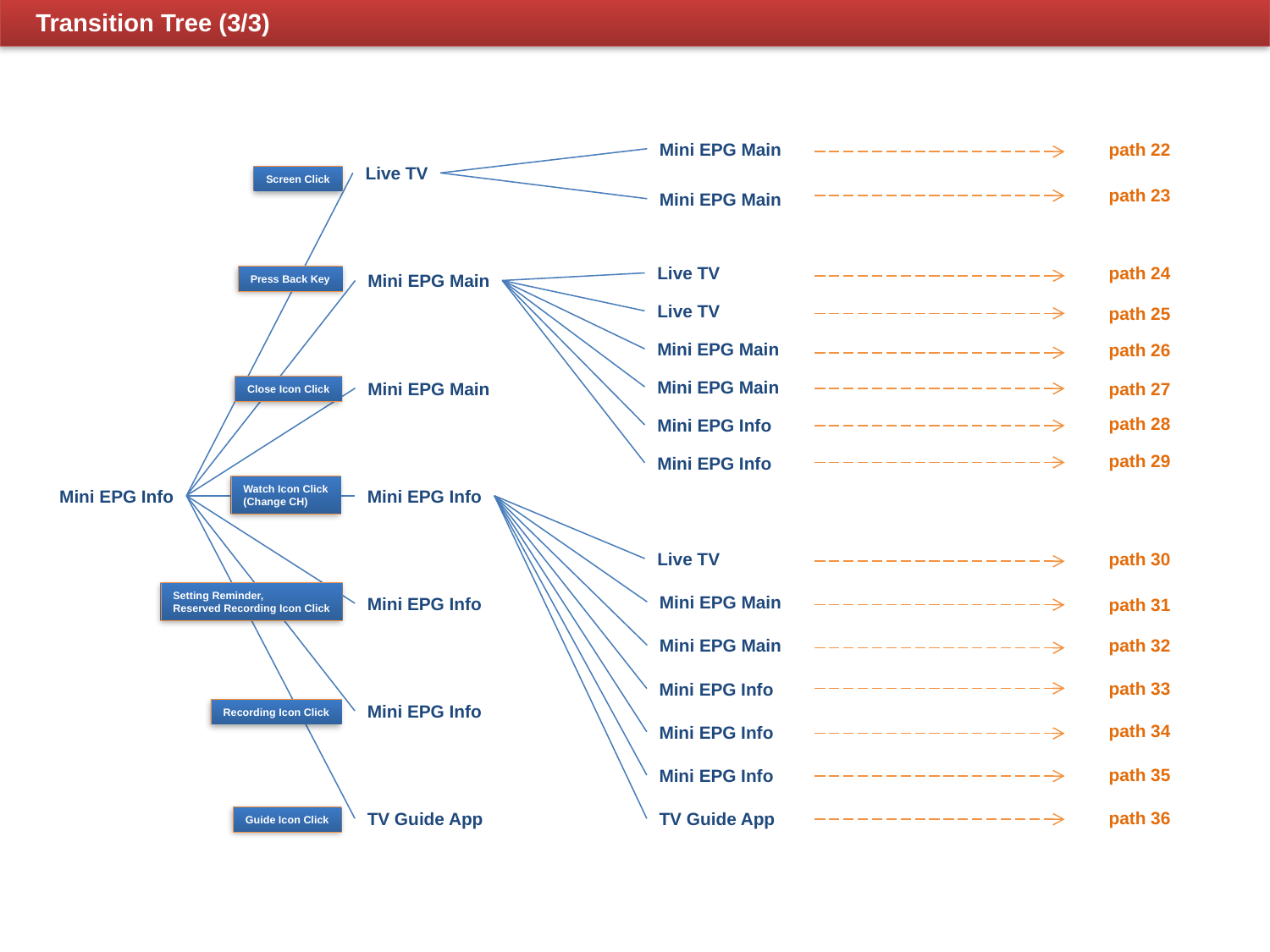

Transition Tree (3/3)
Mini EPG Main
path 22
Live TV
Screen Click
path 23
Mini EPG Main
Live TV
path 24
Mini EPG Main
Press Back Key
Live TV
path 25
Mini EPG Main
path 26
Mini EPG Main
path 27
Mini EPG Main
Close Icon Click
path 28
Mini EPG Info
path 29
Mini EPG Info
Watch Icon Click
(Change CH)
Mini EPG Info
Mini EPG Info
path 30
Live TV
Setting Reminder,
Reserved Recording Icon Click
Mini EPG Main
Mini EPG Info
path 31
path 32
Mini EPG Main
path 33
Mini EPG Info
Mini EPG Info
Recording Icon Click
path 34
Mini EPG Info
path 35
Mini EPG Info
path 36
TV Guide App
TV Guide App
Guide Icon Click